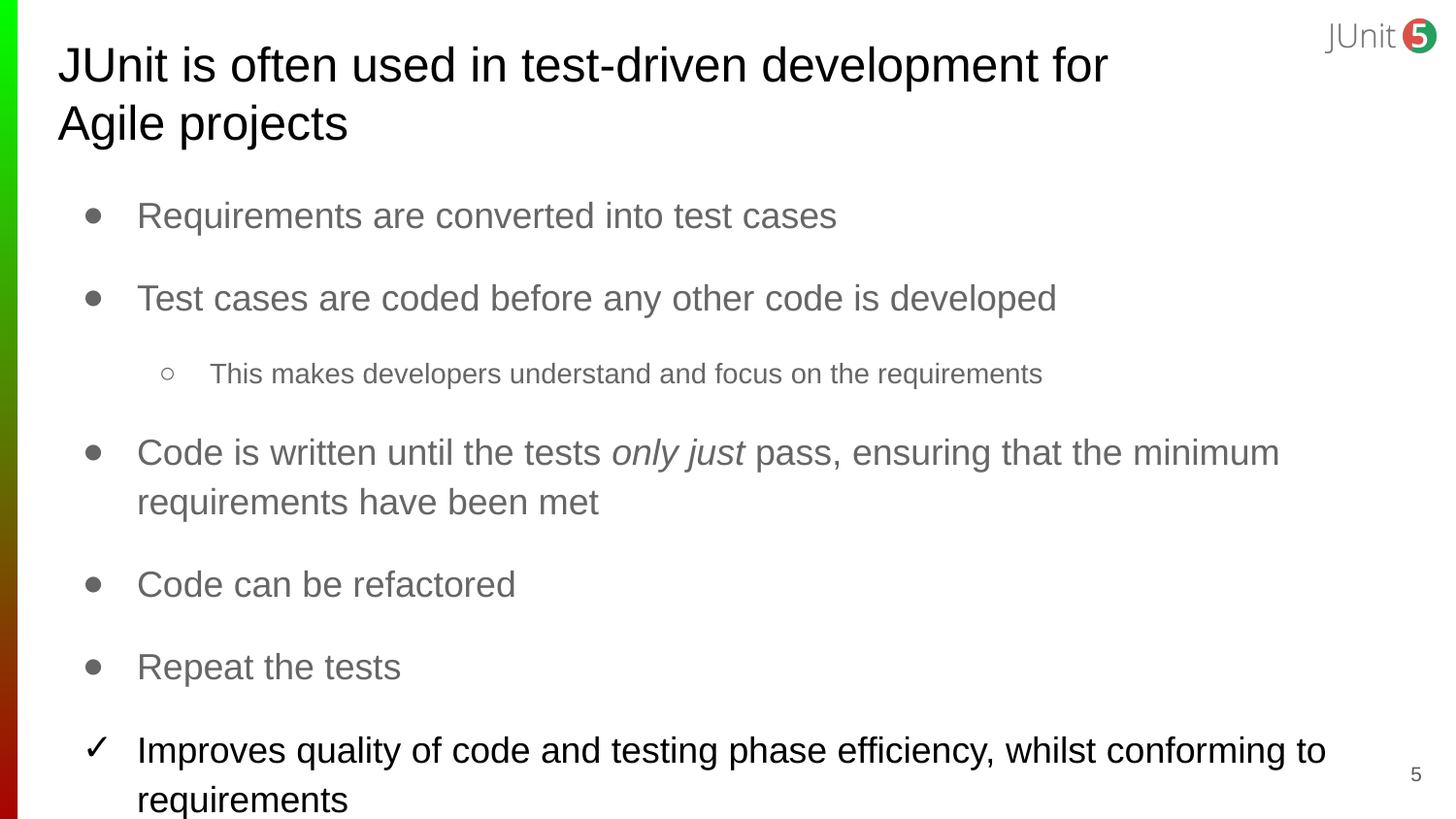

# JUnit is often used in test-driven development for Agile projects
Requirements are converted into test cases
Test cases are coded before any other code is developed
This makes developers understand and focus on the requirements
Code is written until the tests only just pass, ensuring that the minimum requirements have been met
Code can be refactored
Repeat the tests
Improves quality of code and testing phase efficiency, whilst conforming to requirements
5